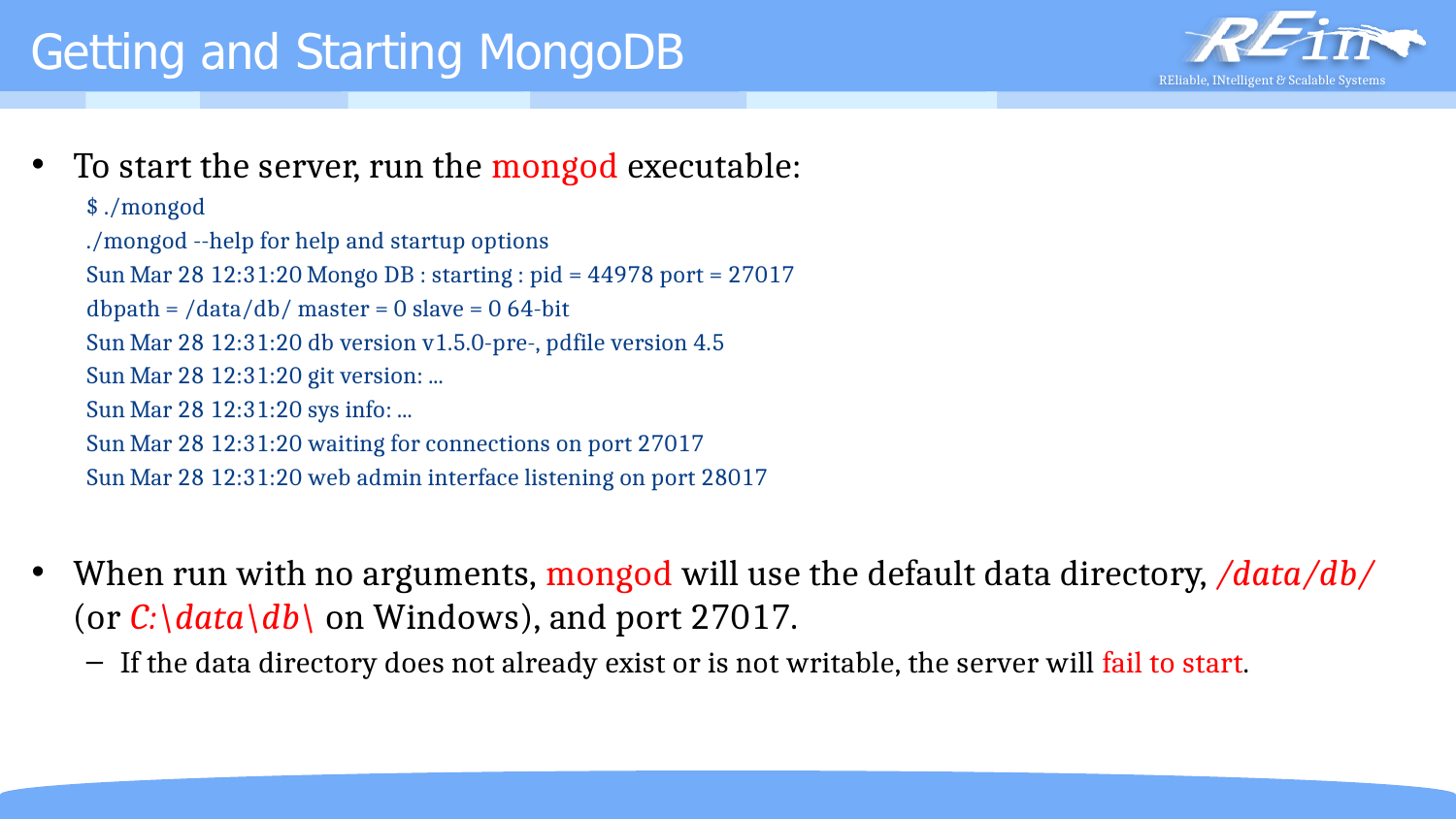

# Getting and Starting MongoDB
To start the server, run the mongod executable:
$ ./mongod
./mongod --help for help and startup options
Sun Mar 28 12:31:20 Mongo DB : starting : pid = 44978 port = 27017
dbpath = /data/db/ master = 0 slave = 0 64-bit
Sun Mar 28 12:31:20 db version v1.5.0-pre-, pdfile version 4.5
Sun Mar 28 12:31:20 git version: ...
Sun Mar 28 12:31:20 sys info: ...
Sun Mar 28 12:31:20 waiting for connections on port 27017
Sun Mar 28 12:31:20 web admin interface listening on port 28017

When run with no arguments, mongod will use the default data directory, /data/db/ (or C:\data\db\ on Windows), and port 27017.
If the data directory does not already exist or is not writable, the server will fail to start.
30